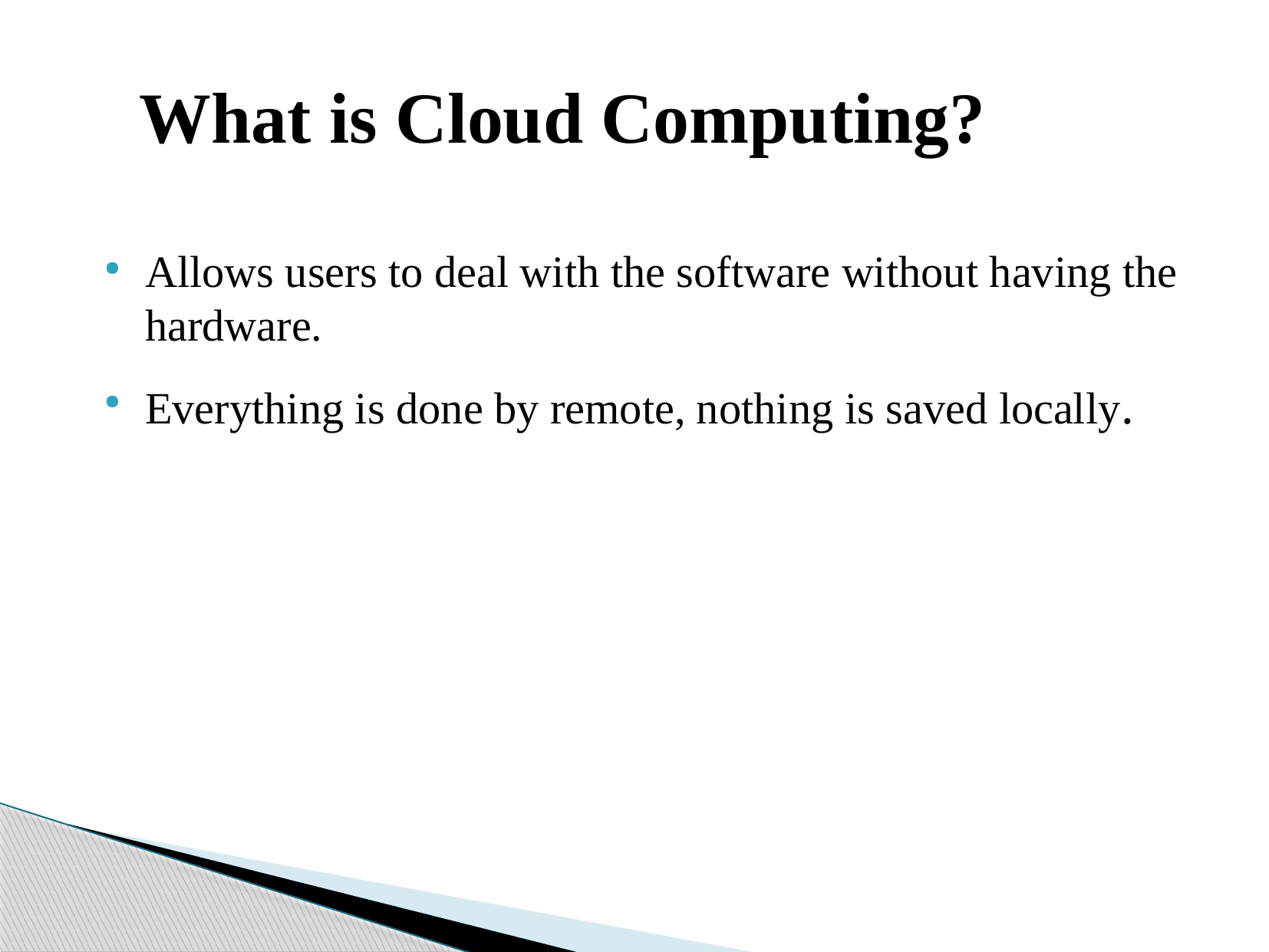

What is Cloud Computing?
Allows users to deal with the software without having the hardware.
Everything is done by remote, nothing is saved locally.